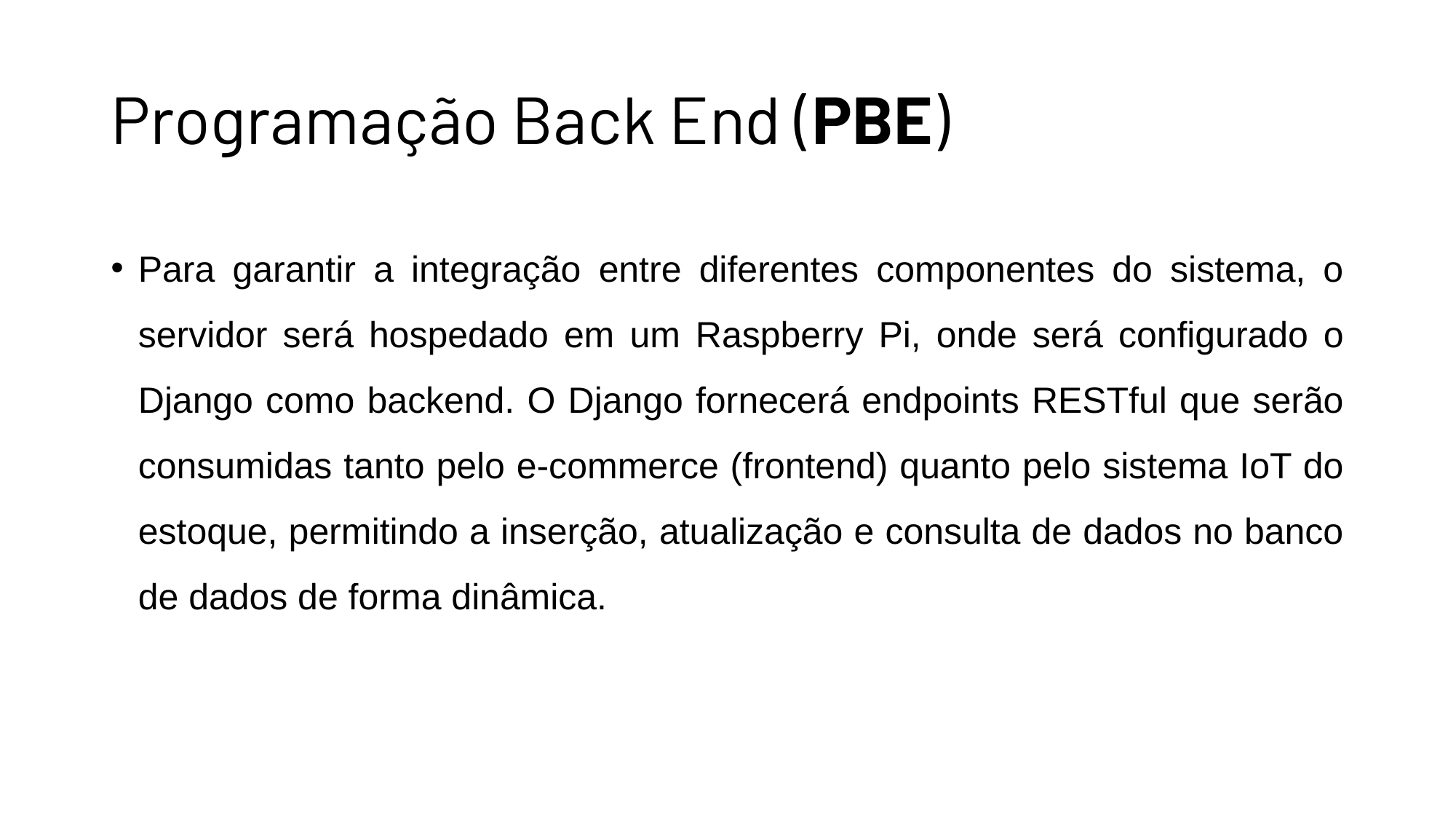

# Programação Back End (PBE)
Para garantir a integração entre diferentes componentes do sistema, o servidor será hospedado em um Raspberry Pi, onde será configurado o Django como backend. O Django fornecerá endpoints RESTful que serão consumidas tanto pelo e-commerce (frontend) quanto pelo sistema IoT do estoque, permitindo a inserção, atualização e consulta de dados no banco de dados de forma dinâmica.